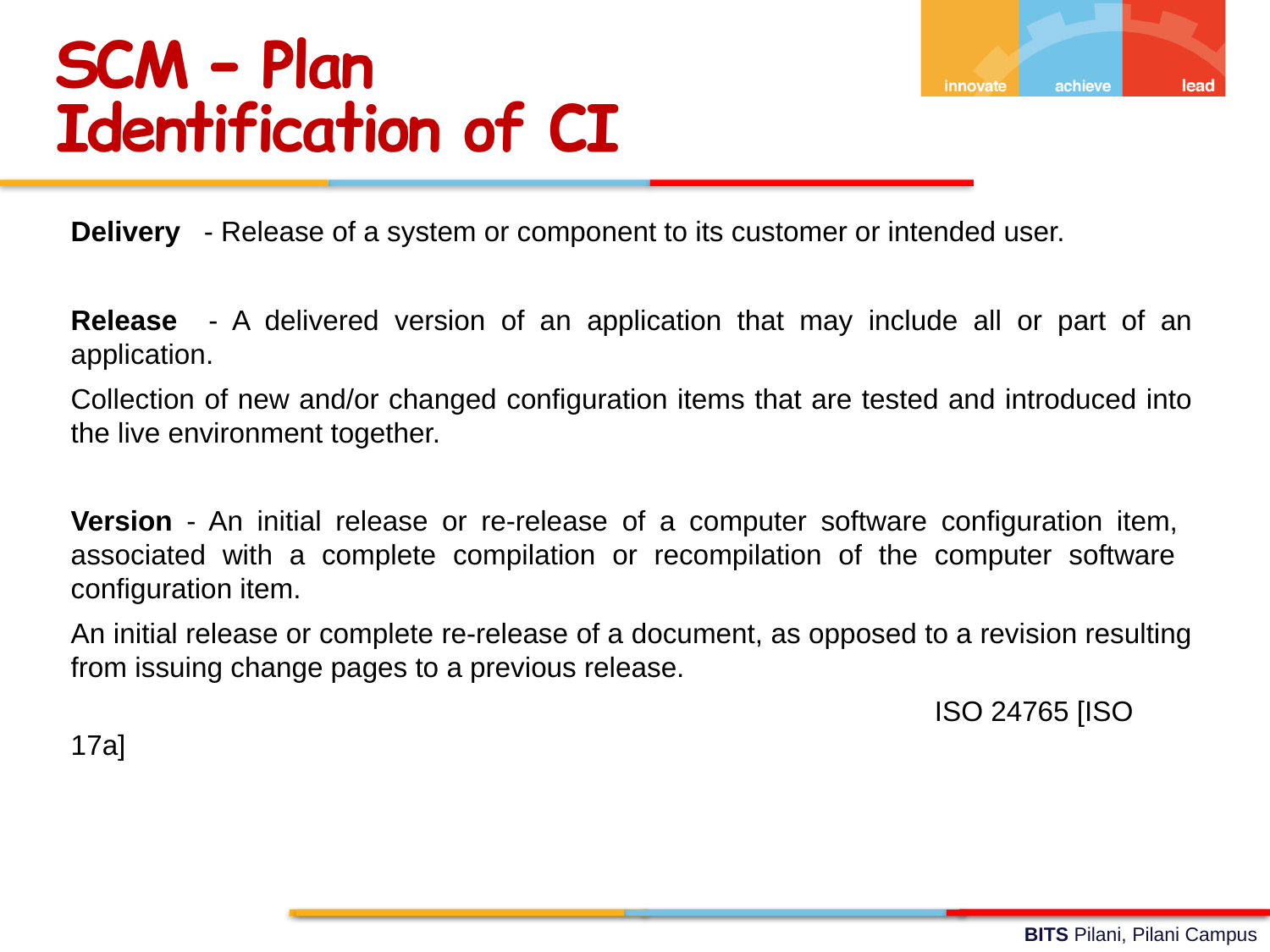

SCM – Plan
Identification of CI
Delivery   - Release of a system or component to its customer or intended user.

Release  - A delivered version of an application that may include all or part of an application.
Collection of new and/or changed configuration items that are tested and introduced into the live environment together.

Version - An initial release or re-release of a computer software configuration item,  associated with a complete compilation or recompilation of the computer software  configuration item.
An initial release or complete re-release of a document, as opposed to a revision resulting from issuing change pages to a previous release.
						             ISO 24765 [ISO 17a]